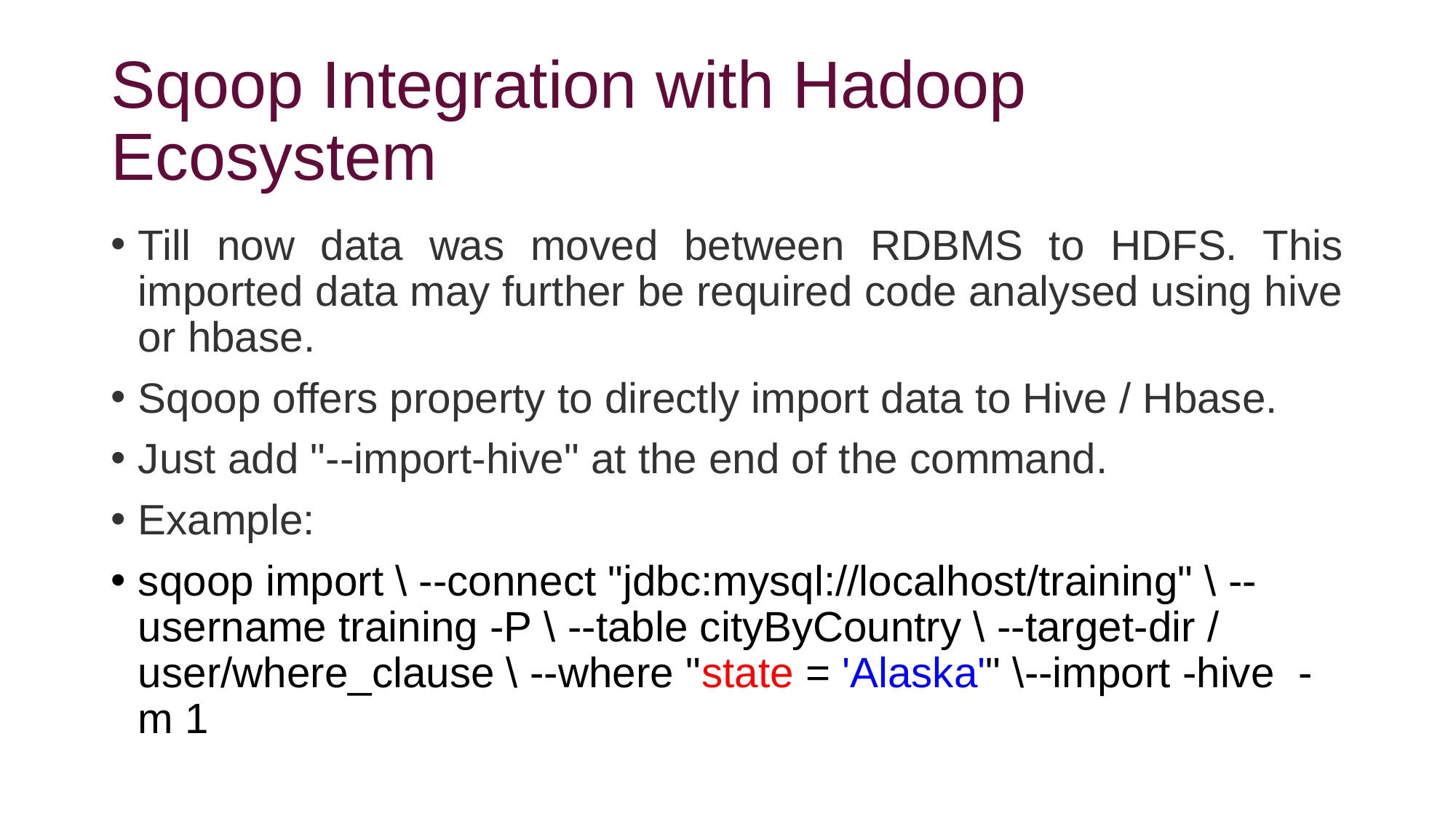

# Sqoop Integration with Hadoop Ecosystem
Till now data was moved between RDBMS to HDFS. This imported data may further be required code analysed using hive or hbase.
Sqoop offers property to directly import data to Hive / Hbase.
Just add "--import-hive" at the end of the command.
Example:
sqoop import \ --connect "jdbc:mysql://localhost/training" \ --username training -P \ --table cityByCountry \ --target-dir /user/where_clause \ --where "state = 'Alaska'" \--import -hive  -m 1